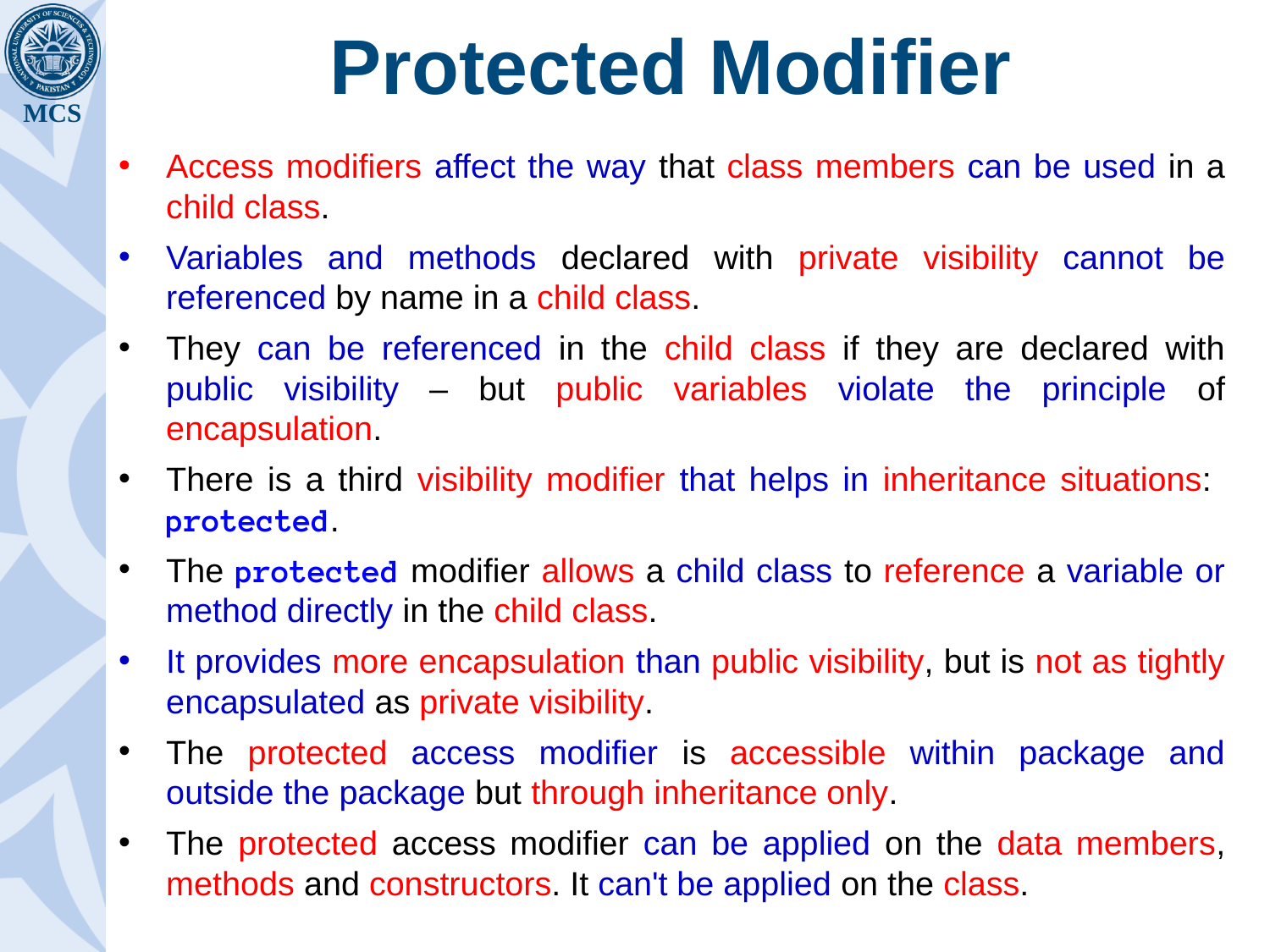

# Protected Modifier
Access modifiers affect the way that class members can be used in a child class.
Variables and methods declared with private visibility cannot be referenced by name in a child class.
They can be referenced in the child class if they are declared with public visibility – but public variables violate the principle of encapsulation.
There is a third visibility modifier that helps in inheritance situations:  protected.
The protected modifier allows a child class to reference a variable or method directly in the child class.
It provides more encapsulation than public visibility, but is not as tightly encapsulated as private visibility.
The protected access modifier is accessible within package and outside the package but through inheritance only.
The protected access modifier can be applied on the data members, methods and constructors. It can't be applied on the class.